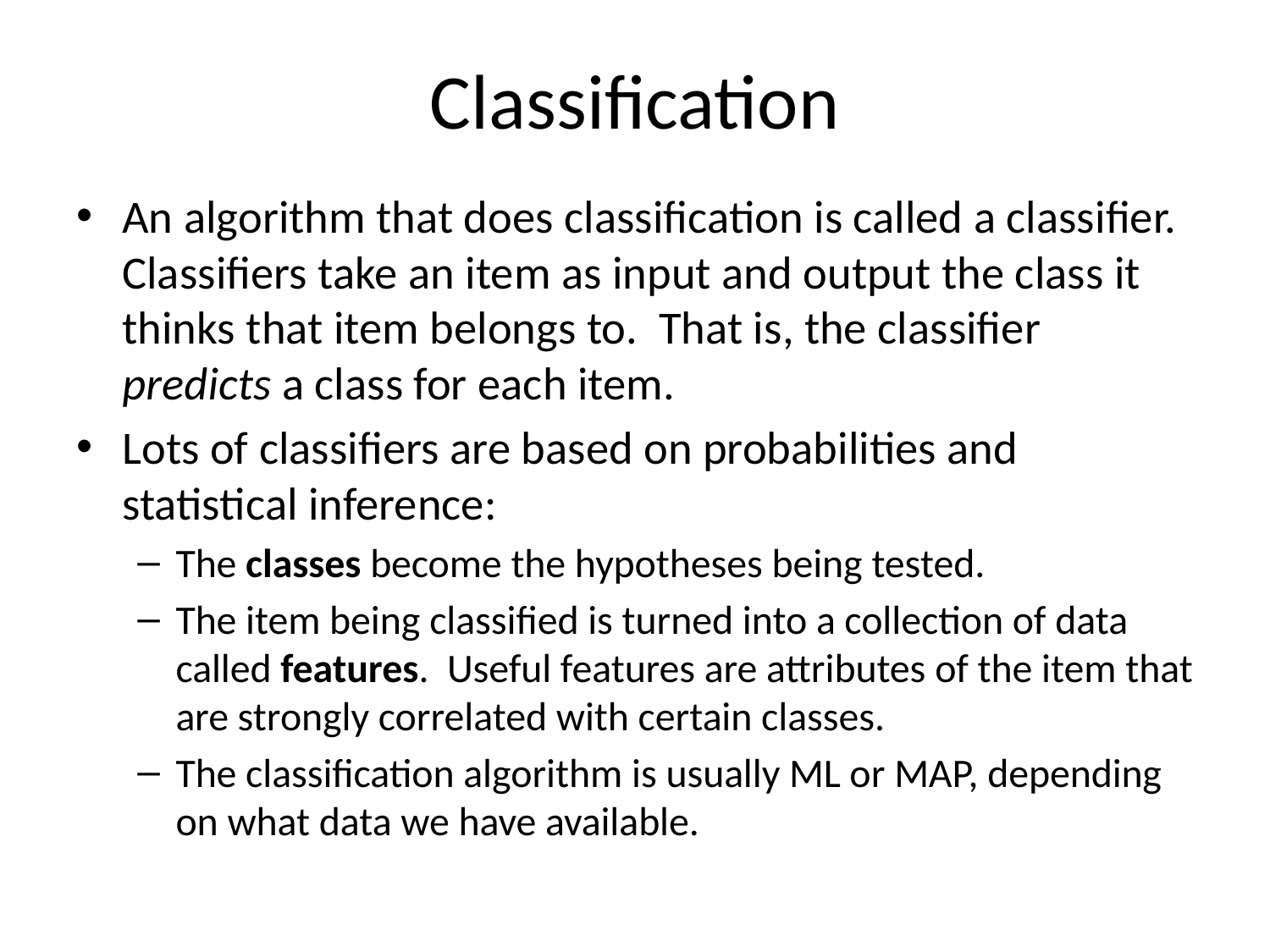

# Classification
An algorithm that does classification is called a classifier.  Classifiers take an item as input and output the class it thinks that item belongs to.  That is, the classifier predicts a class for each item.
Lots of classifiers are based on probabilities and statistical inference:
The classes become the hypotheses being tested.
The item being classified is turned into a collection of data called features.  Useful features are attributes of the item that are strongly correlated with certain classes.
The classification algorithm is usually ML or MAP, depending on what data we have available.